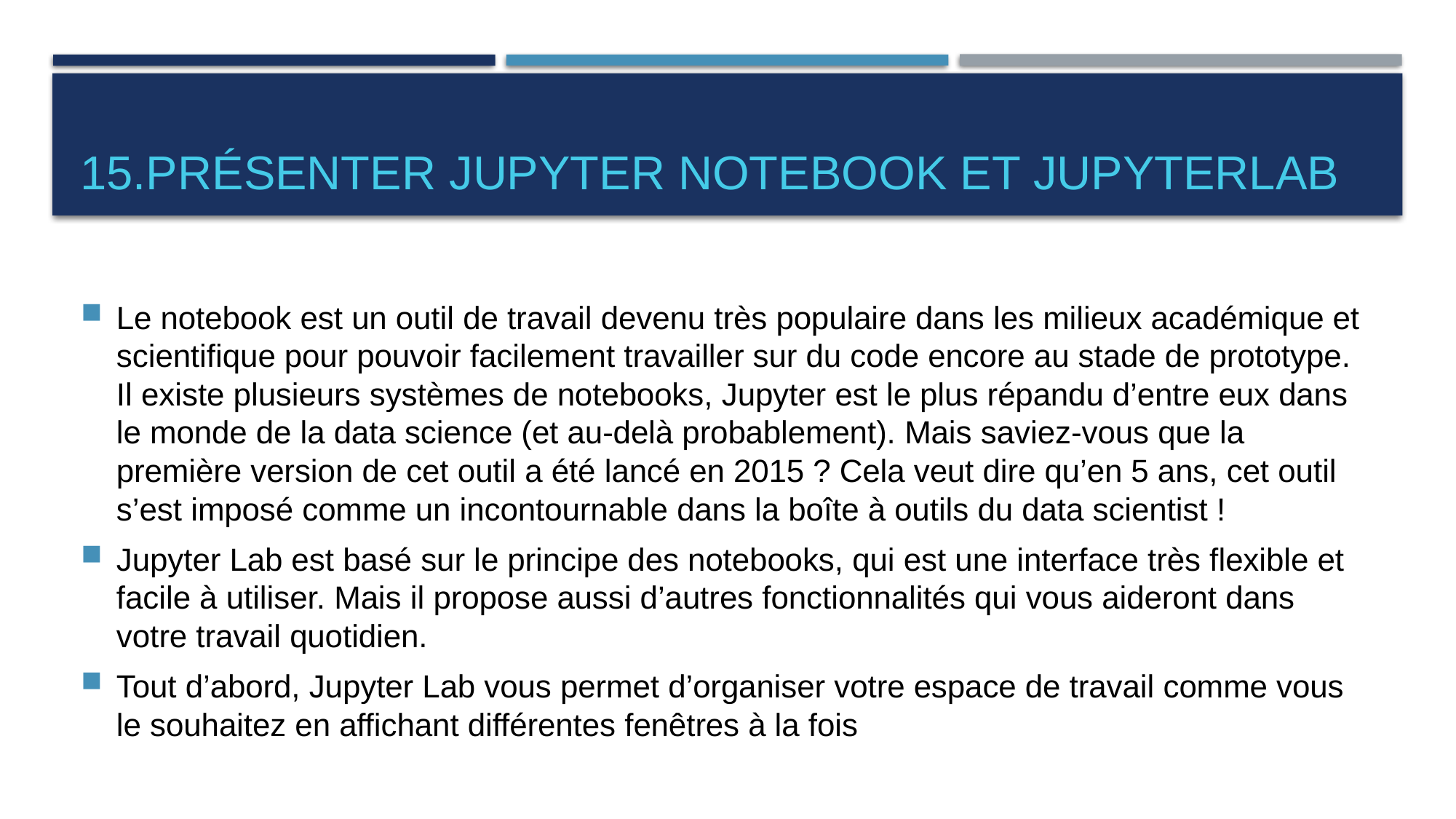

# 15.Présenter Jupyter Notebook et JupyterLab

Le notebook est un outil de travail devenu très populaire dans les milieux académique et scientifique pour pouvoir facilement travailler sur du code encore au stade de prototype. Il existe plusieurs systèmes de notebooks, Jupyter est le plus répandu d’entre eux dans le monde de la data science (et au-delà probablement). Mais saviez-vous que la première version de cet outil a été lancé en 2015 ? Cela veut dire qu’en 5 ans, cet outil s’est imposé comme un incontournable dans la boîte à outils du data scientist !
Jupyter Lab est basé sur le principe des notebooks, qui est une interface très flexible et facile à utiliser. Mais il propose aussi d’autres fonctionnalités qui vous aideront dans votre travail quotidien.
Tout d’abord, Jupyter Lab vous permet d’organiser votre espace de travail comme vous le souhaitez en affichant différentes fenêtres à la fois